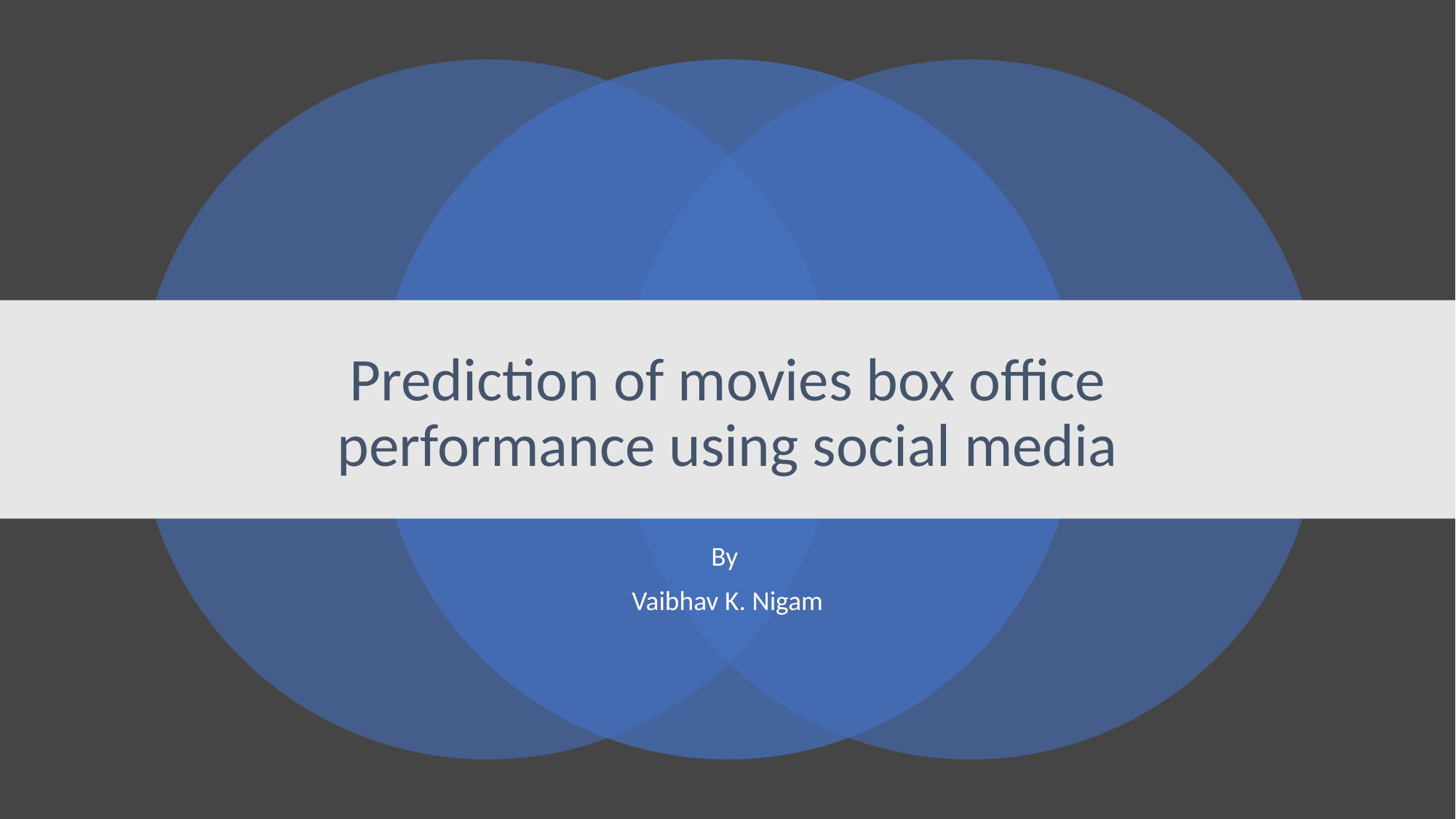

# Prediction of movies box office performance using social media
By
Vaibhav K. Nigam